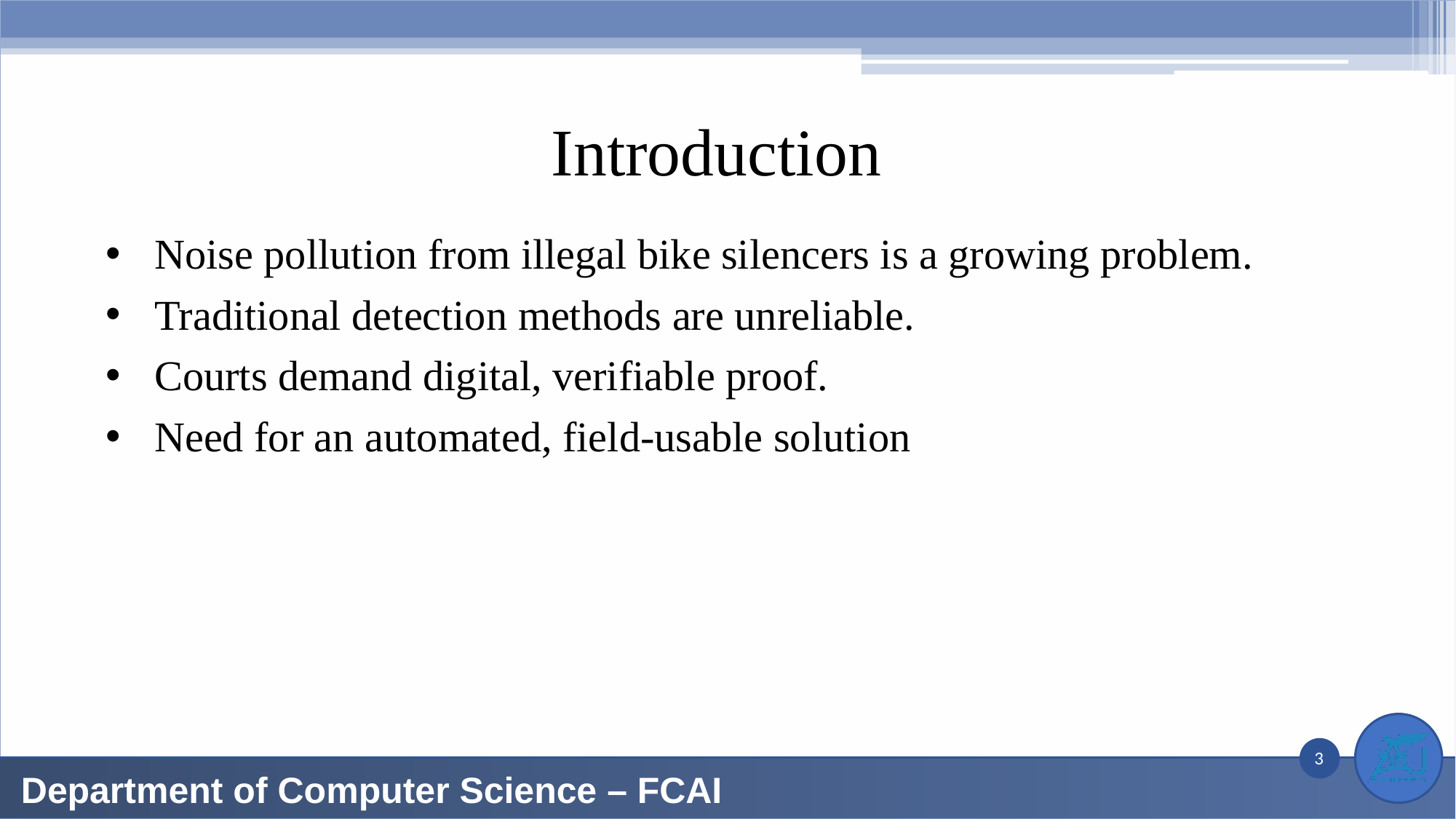

# Introduction
Noise pollution from illegal bike silencers is a growing problem.
Traditional detection methods are unreliable.
Courts demand digital, verifiable proof.
Need for an automated, field-usable solution
3